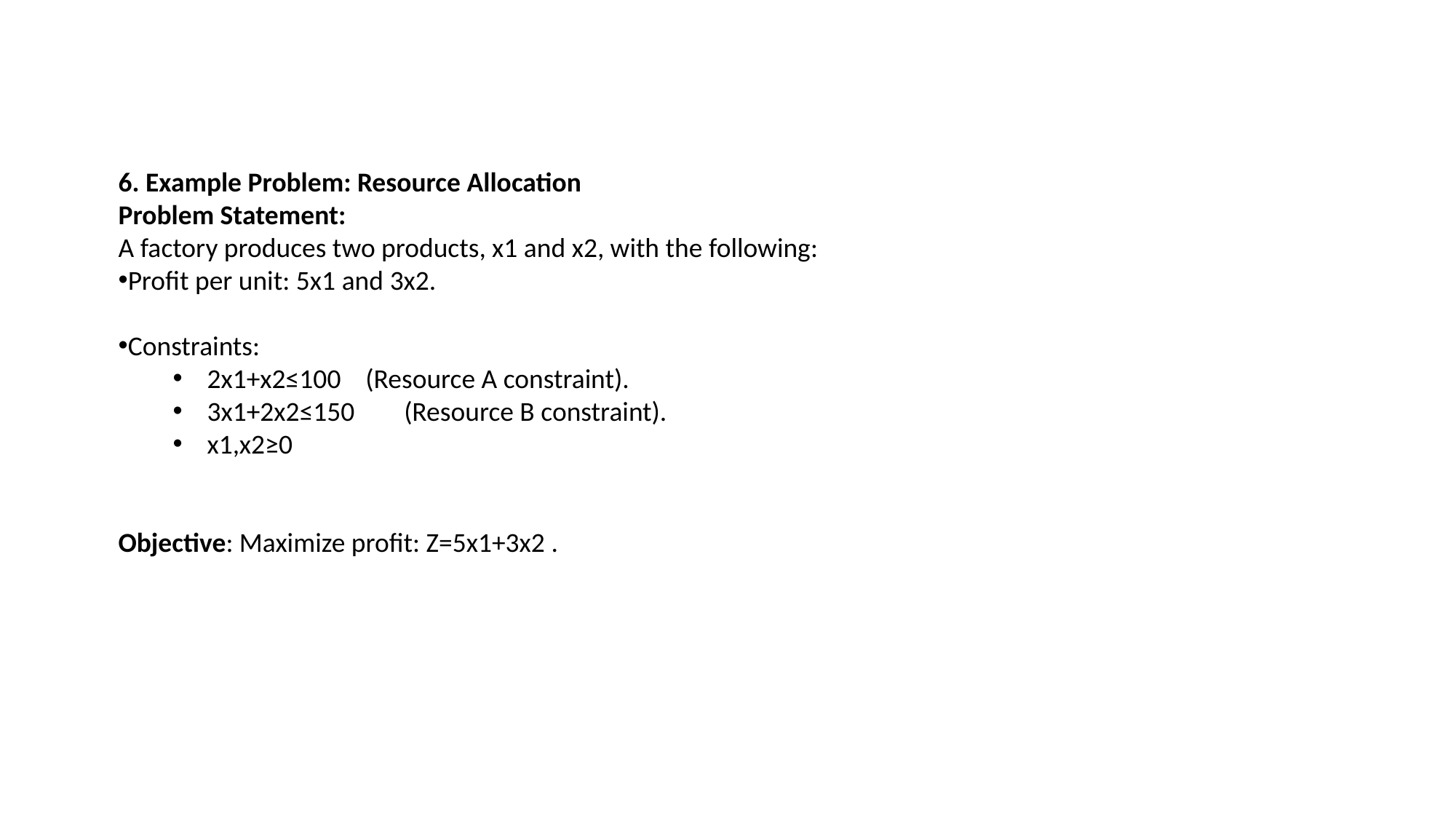

6. Example Problem: Resource Allocation
Problem Statement:
A factory produces two products, x1 and x2, with the following:
Profit per unit: 5x1​ and 3x2.

Constraints:
2x1+x2≤100    (Resource A constraint).
3x1+2x2≤150        (Resource B constraint).
x1,x2≥0

Objective: Maximize profit: Z=5x1+3x2 ​.